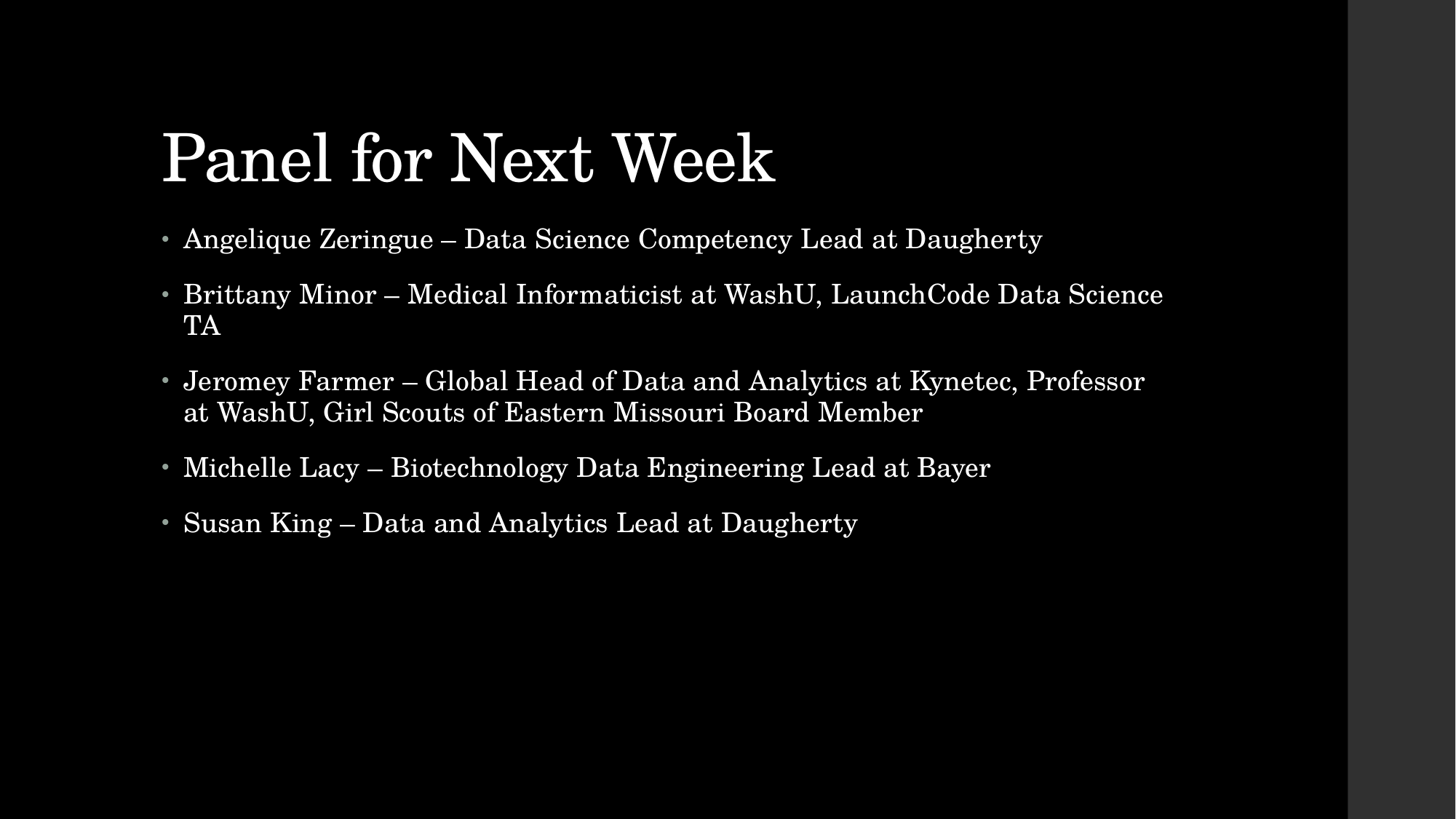

# Panel for Next Week
Angelique Zeringue – Data Science Competency Lead at Daugherty
Brittany Minor – Medical Informaticist at WashU, LaunchCode Data Science TA
Jeromey Farmer – Global Head of Data and Analytics at Kynetec, Professor at WashU, Girl Scouts of Eastern Missouri Board Member
Michelle Lacy – Biotechnology Data Engineering Lead at Bayer
Susan King – Data and Analytics Lead at Daugherty